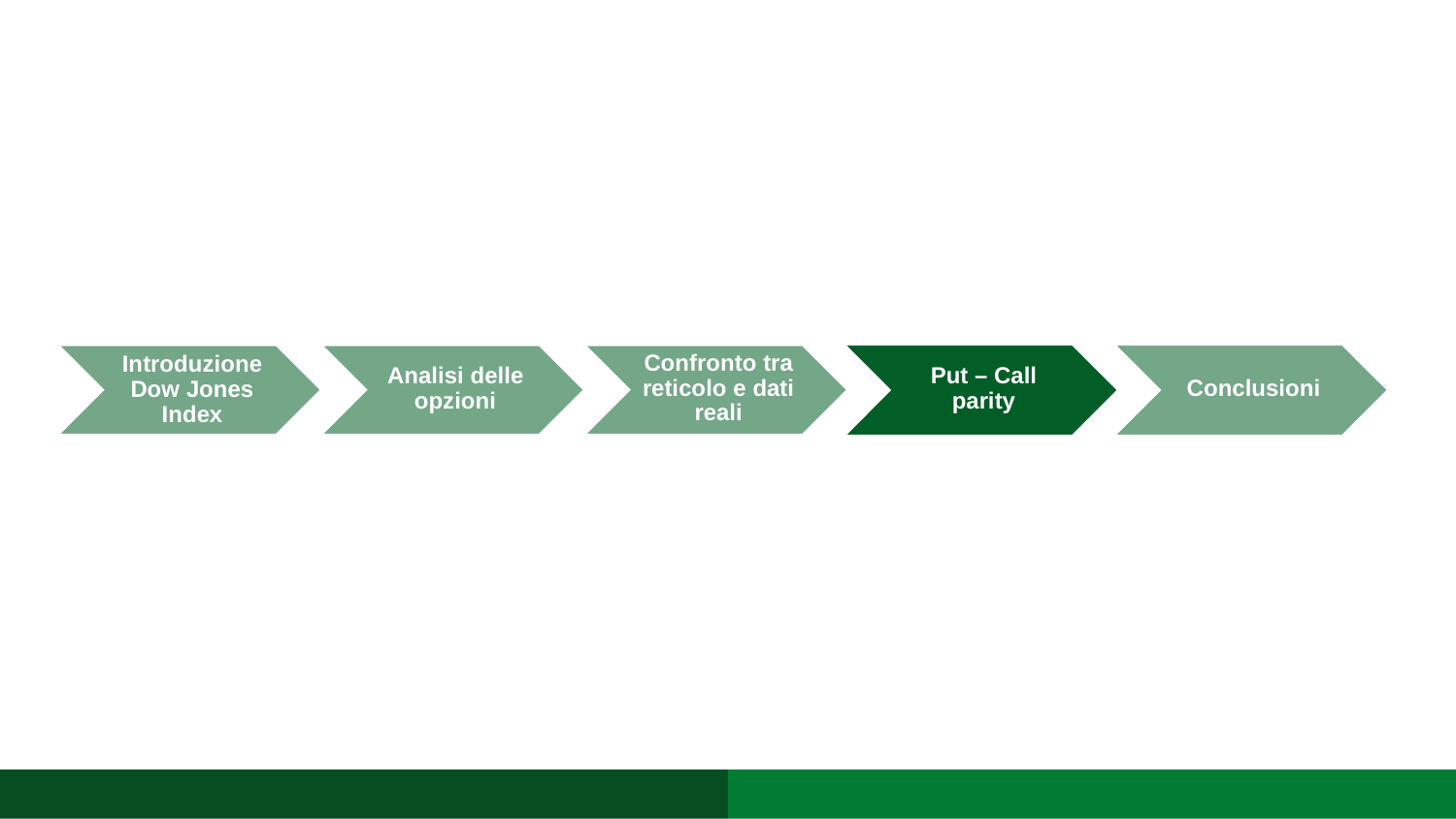

Put – Call parity

Conclusioni

Introduzione Dow Jones Index
Analisi delle opzioni

Confronto tra reticolo e dati reali